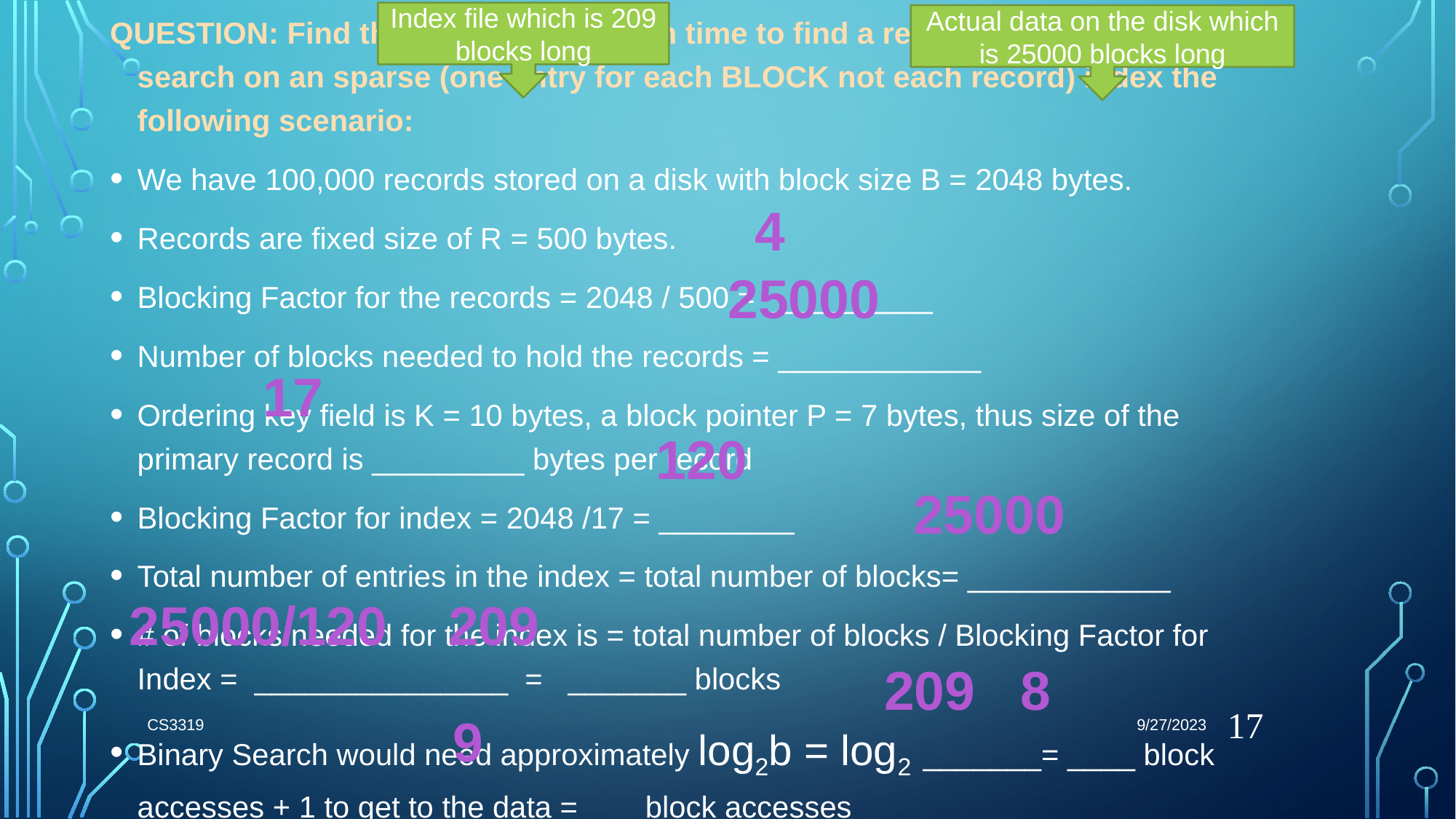

9/27/2023
QUESTION: Find the worst case search time to find a record if you use a binary search on an sparse (one entry for each BLOCK not each record) index the following scenario:
We have 100,000 records stored on a disk with block size B = 2048 bytes.
Records are fixed size of R = 500 bytes.
Blocking Factor for the records = 2048 / 500 = __________
Number of blocks needed to hold the records = ____________
Ordering key field is K = 10 bytes, a block pointer P = 7 bytes, thus size of the primary record is _________ bytes per record
Blocking Factor for index = 2048 /17 = ________
Total number of entries in the index = total number of blocks= ____________
# of blocks needed for the index is = total number of blocks / Blocking Factor for Index =  _______________  =   _______ blocks
Binary Search would need approximately log2b = log2 _______= ____ block accesses + 1 to get to the data = ___ block accesses

Index file which is 209 blocks long
Actual data on the disk which is 25000 blocks long
4
25000
17
120
25000
209
25000/120
209   8
9
17
CS3319